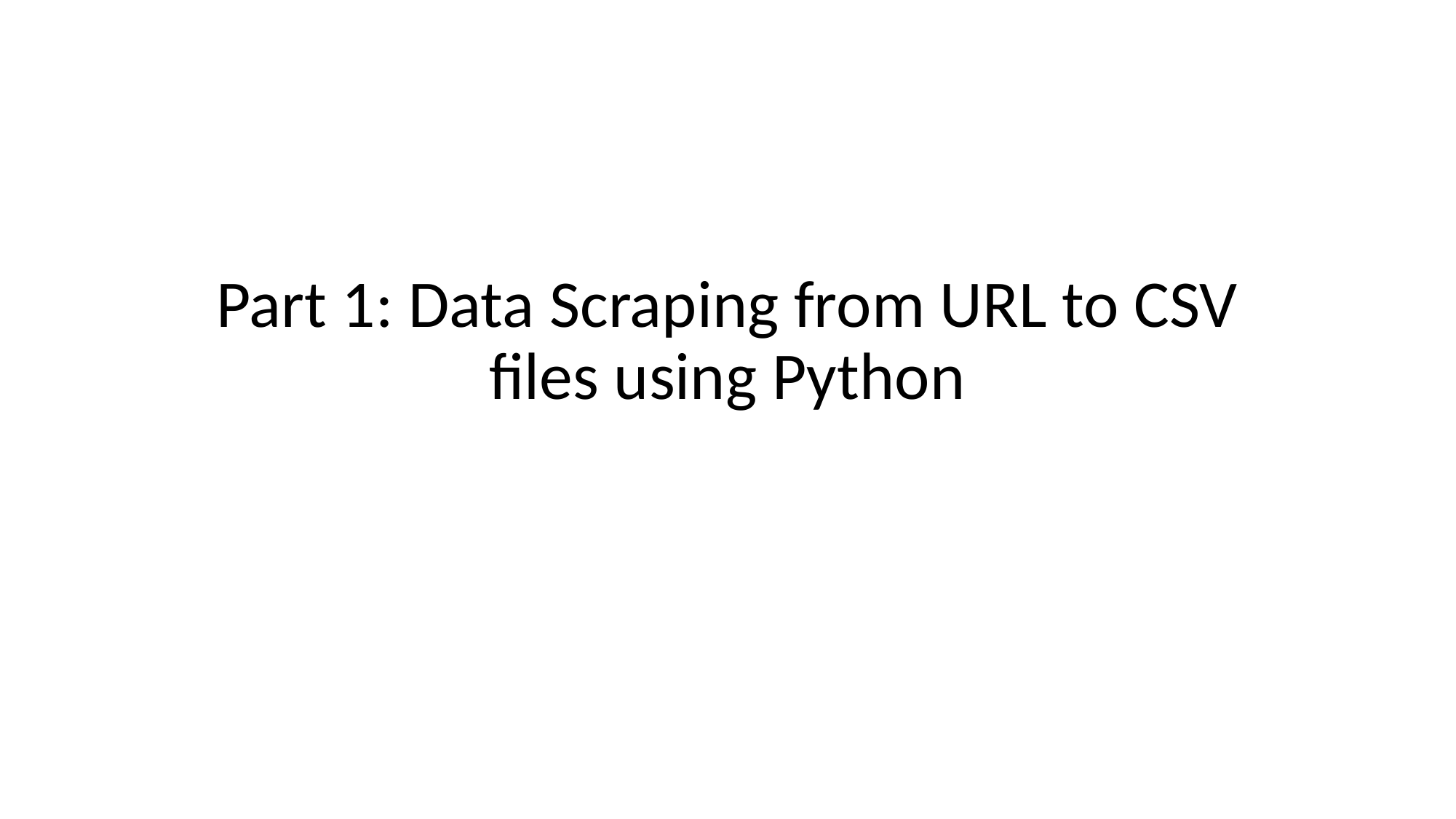

# Part 1: Data Scraping from URL to CSV files using Python